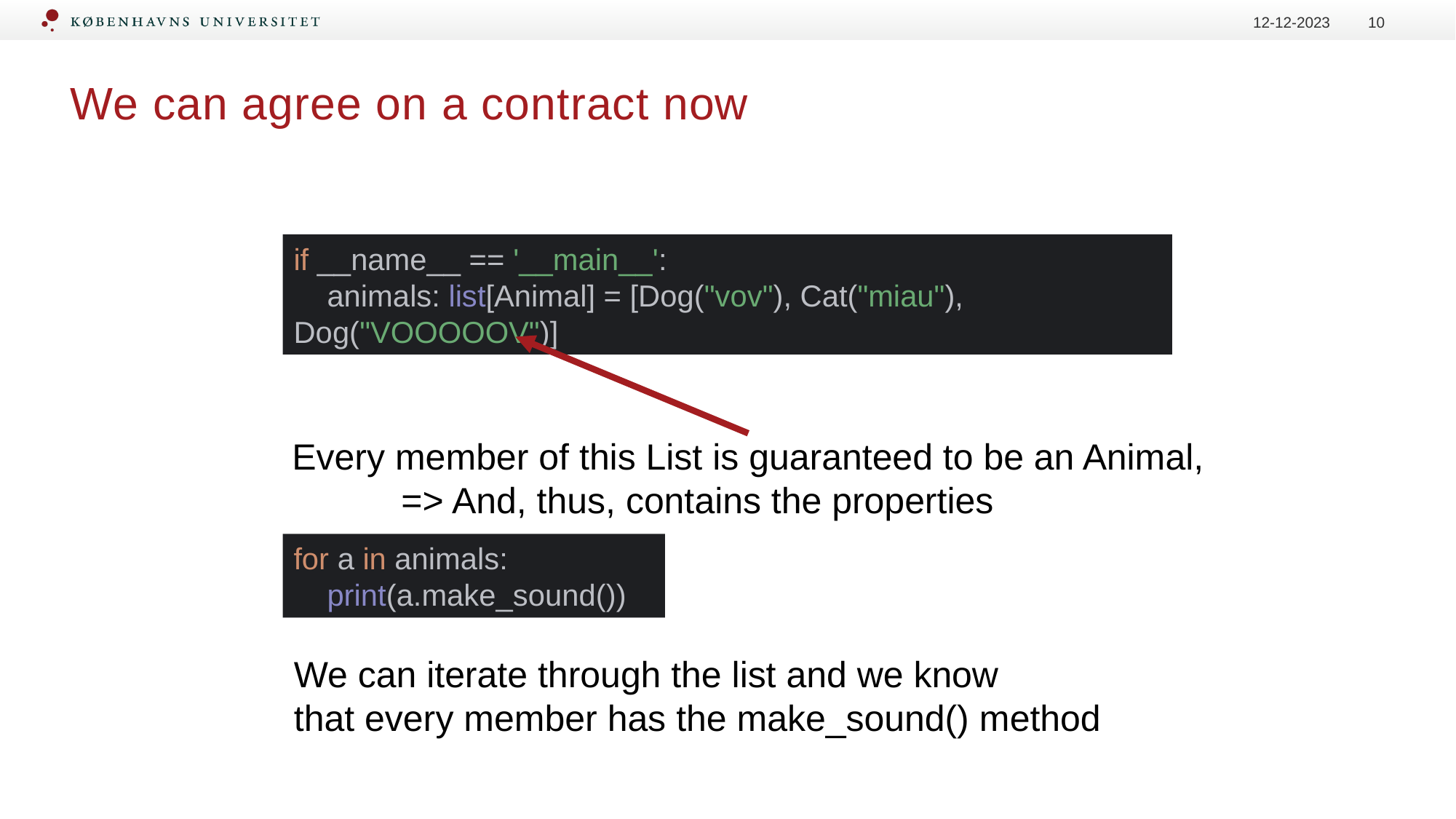

12-12-2023
10
# We can agree on a contract now
if __name__ == '__main__':
    animals: list[Animal] = [Dog("vov"), Cat("miau"), Dog("VOOOOOV")]
Every member of this List is guaranteed to be an Animal,
	=> And, thus, contains the properties
for a in animals:
    print(a.make_sound())
We can iterate through the list and we know
that every member has the make_sound() method